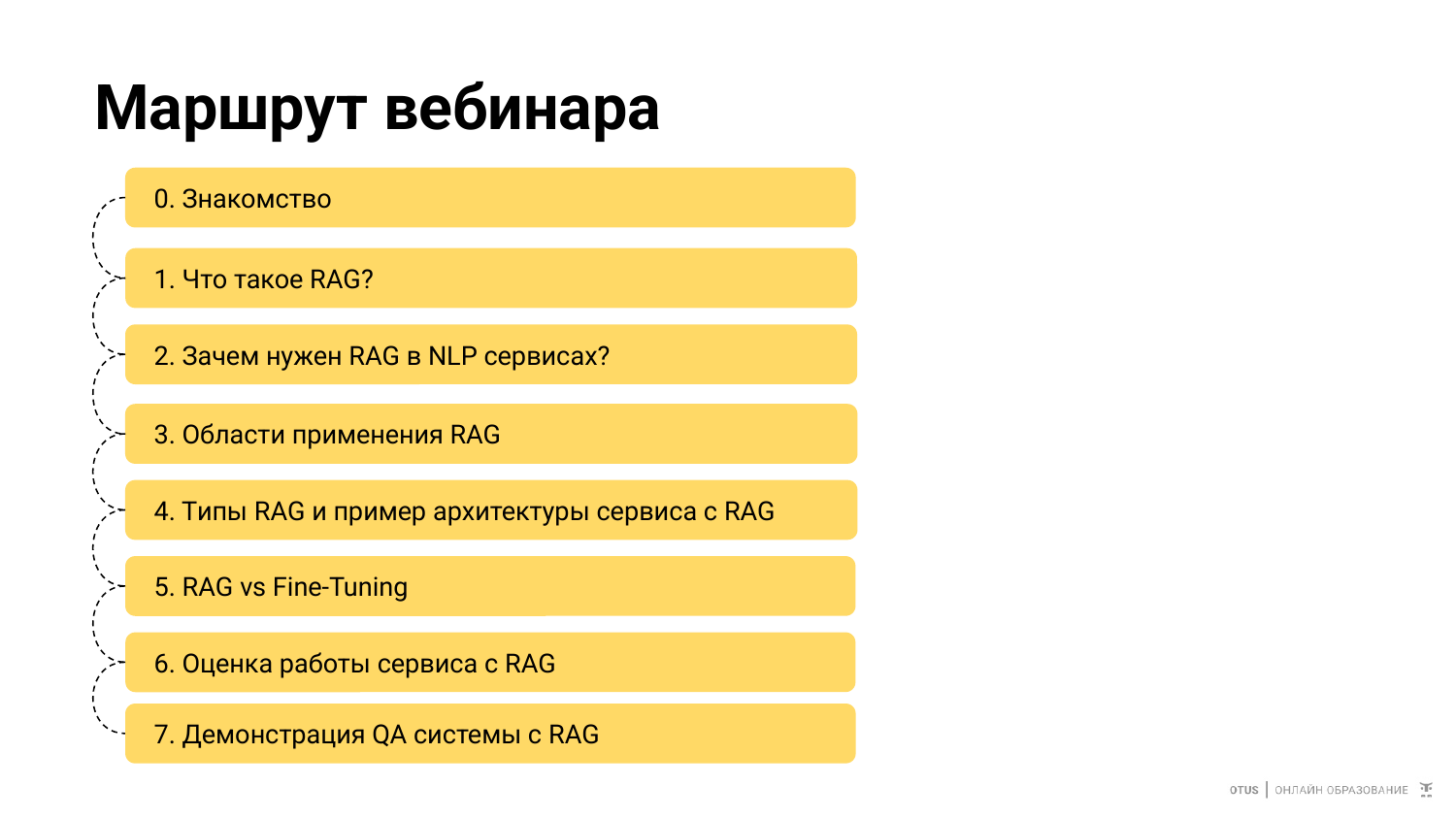

# Маршрут вебинара
0. Знакомство
1. Что такое RAG?
2. Зачем нужен RAG в NLP сервисах?
3. Области применения RAG
4. Типы RAG и пример архитектуры сервиса с RAG
5. RAG vs Fine-Tuning
6. Оценка работы сервиса с RAG
7. Демонстрация QA системы с RAG